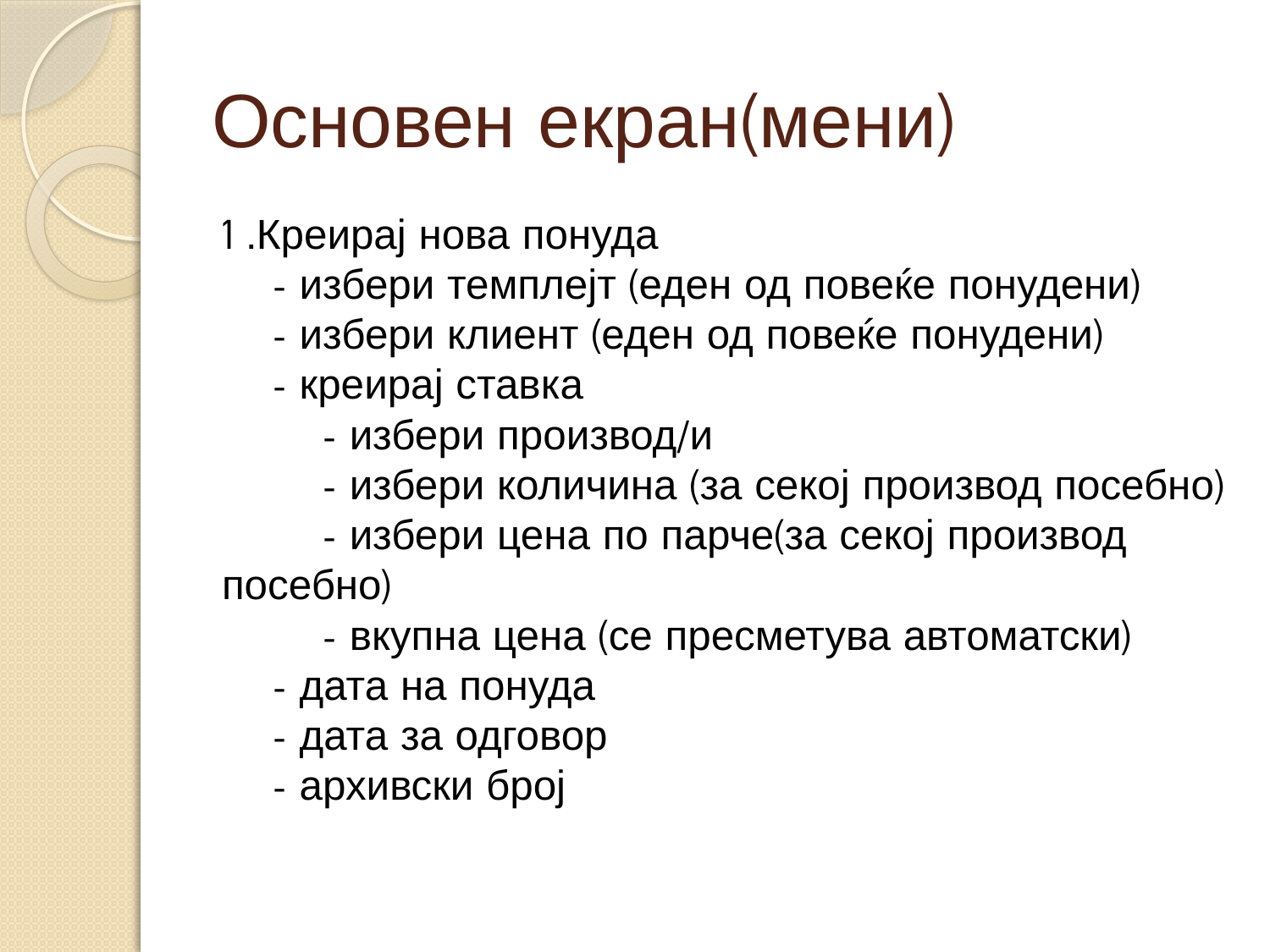

# Основен екран(мени)
1 .Креирај нова понуда
    - избери темплејт (еден од повеќе понудени)
    - избери клиент (еден од повеќе понудени)
    - креирај ставка
        - избери производ/и
        - избери количина (за секој производ посебно)
        - избери цена по парче(за секој производ посебно)
        - вкупна цена (се пресметува автоматски)
    - дата на понуда
    - дата за одговор
    - архивски број